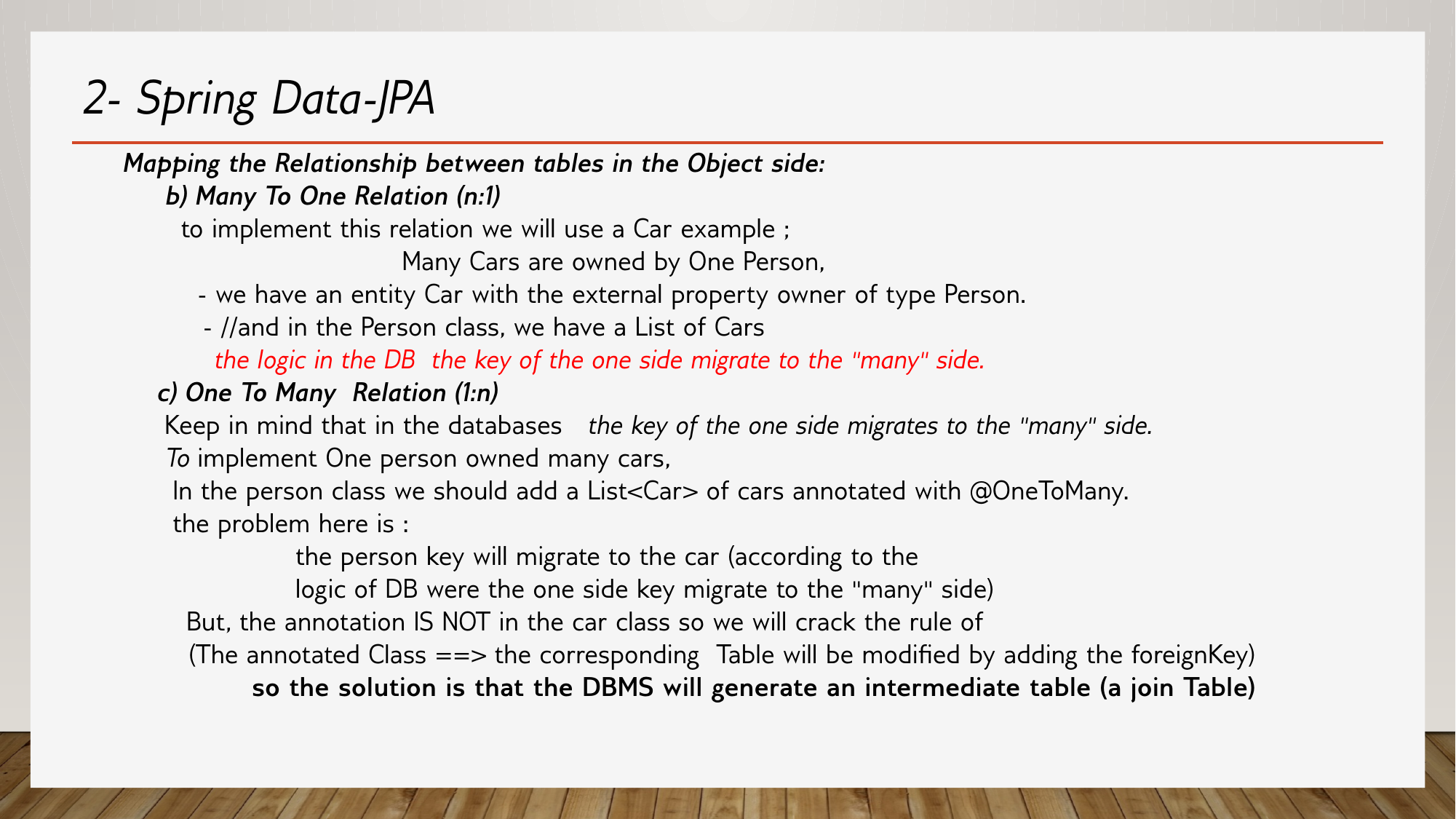

2- Spring Data-JPA
Mapping the Relationship between tables in the Object side:
 b) Many To One Relation (n:1)
   to implement this relation we will use a Car example ;
                              Many Cars are owned by One Person,
     - we have an entity Car with the external property owner of type Person.
	   - //and in the Person class, we have a List of Cars
       the logic in the DB  the key of the one side migrate to the "many" side.
c) One To Many  Relation (1:n)
 Keep in mind that in the databases   the key of the one side migrates to the "many" side.
 To implement One person owned many cars,
  In the person class we should add a List<Car> of cars annotated with @OneToMany.
  the problem here is :
                 the person key will migrate to the car (according to the
                 logic of DB were the one side key migrate to the "many" side)
	 But, the annotation IS NOT in the car class so we will crack the rule of
    (The annotated Class ==> the corresponding  Table will be modified by adding the foreignKey)
	         so the solution is that the DBMS will generate an intermediate table (a join Table)